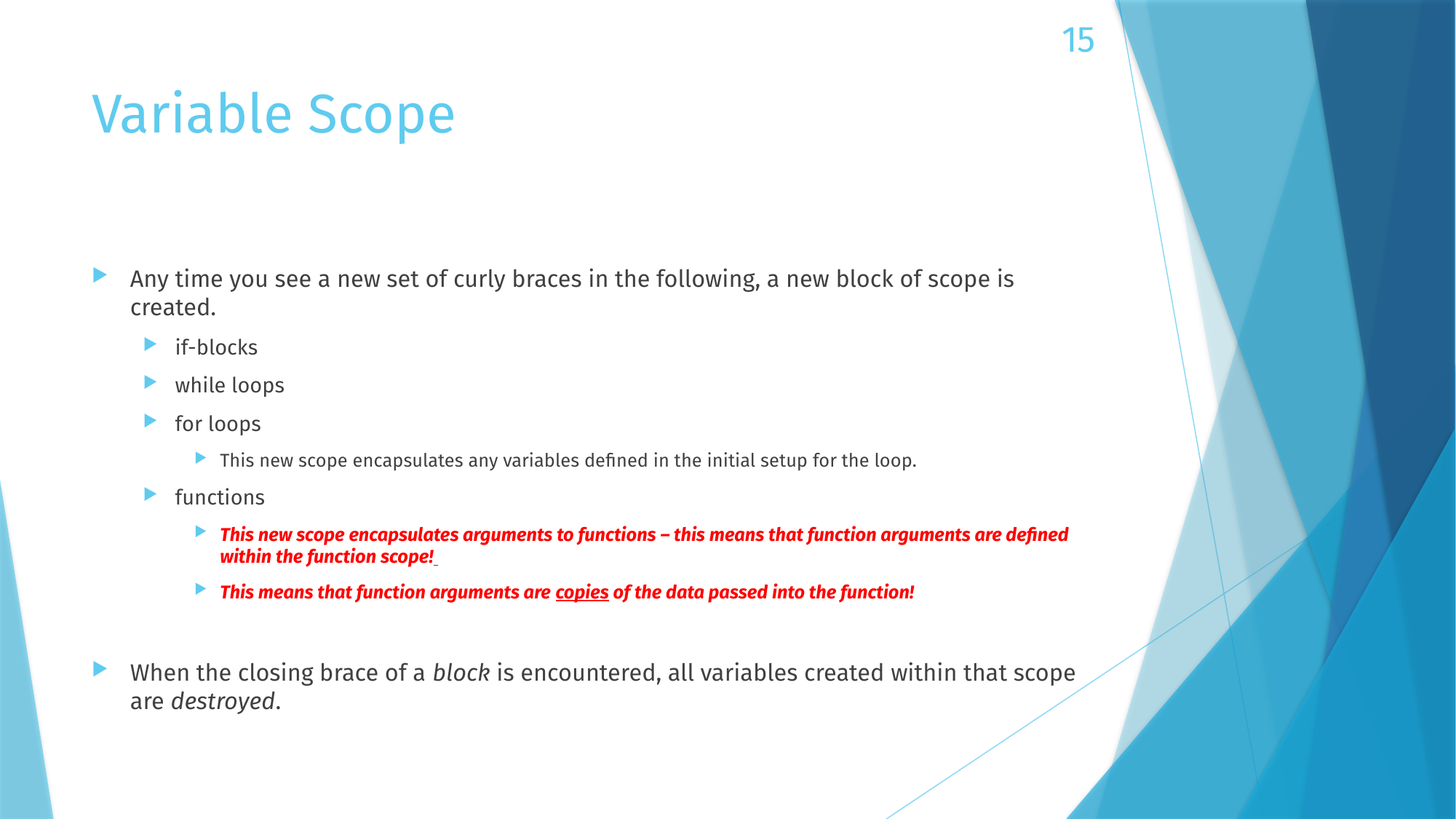

# Variable Scope
Any time you see a new set of curly braces in the following, a new block of scope is created.
if-blocks
while loops
for loops
This new scope encapsulates any variables defined in the initial setup for the loop.
functions
This new scope encapsulates arguments to functions – this means that function arguments are defined within the function scope!
This means that function arguments are copies of the data passed into the function!

When the closing brace of a block is encountered, all variables created within that scope are destroyed.